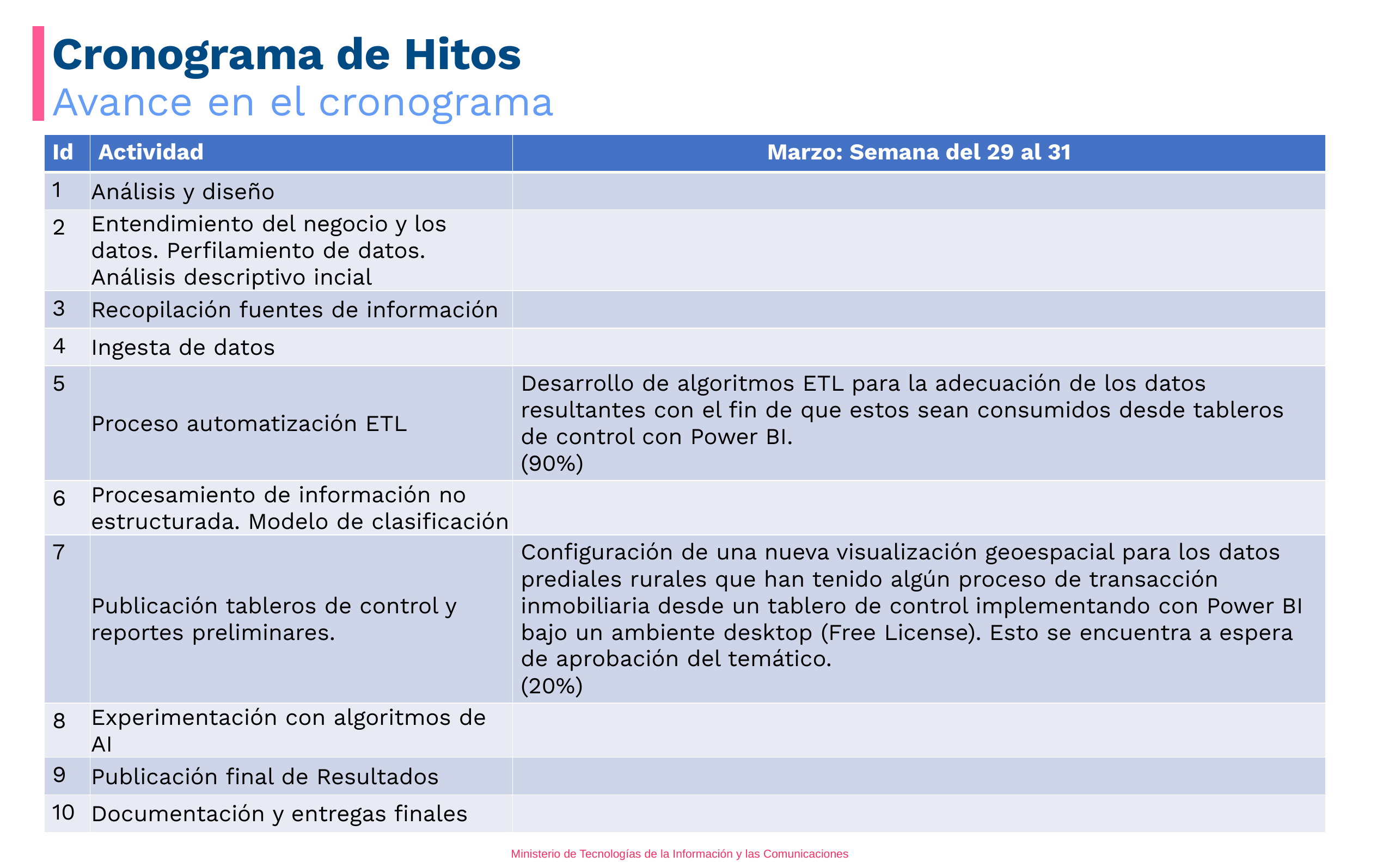

# Cronograma de Hitos
Avance en el cronograma

| Id ​ | Actividad​ | Marzo: Semana del 29 al 31 |
| --- | --- | --- |
| 1 | Análisis y diseño |  |
| 2 | Entendimiento del negocio y los datos. Perfilamiento de datos. Análisis descriptivo incial |  |
| 3 | Recopilación fuentes de información |  |
| 4 | Ingesta de datos |  |
| 5 | Proceso automatización ETL | Desarrollo de algoritmos ETL para la adecuación de los datos resultantes con el fin de que estos sean consumidos desde tableros de control con Power BI. (90%) |
| 6 | Procesamiento de información no estructurada. Modelo de clasificación |  |
| 7 | Publicación tableros de control y reportes preliminares. | Configuración de una nueva visualización geoespacial para los datos prediales rurales que han tenido algún proceso de transacción inmobiliaria desde un tablero de control implementando con Power BI bajo un ambiente desktop (Free License)​. Esto se encuentra a espera de aprobación del temático. (20%) |
| 8 | Experimentación con algoritmos de AI |  |
| 9 | Publicación final de Resultados |  |
| 10 | Documentación y entregas finales |  |